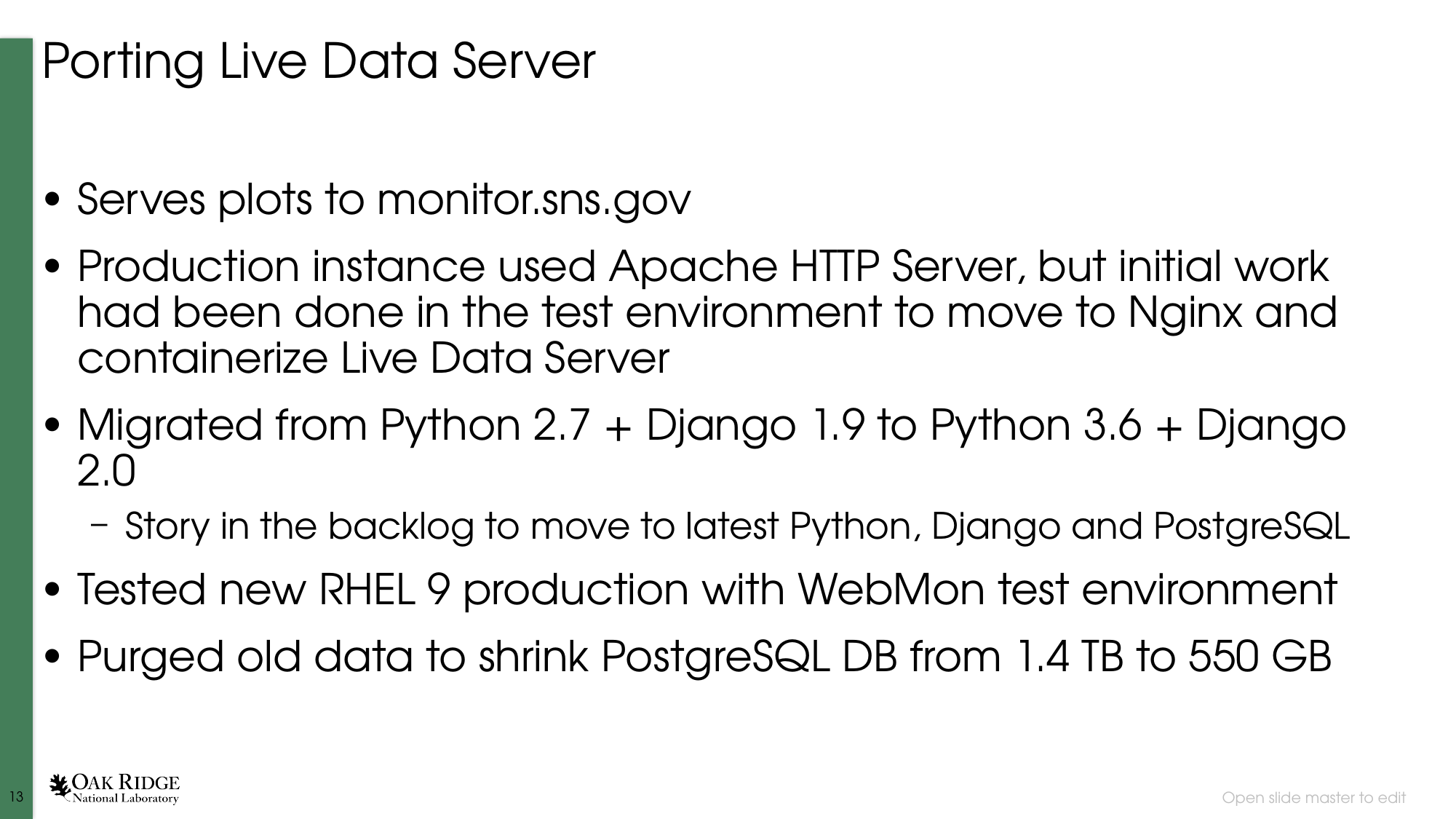

# Porting Live Data Server
Serves plots to monitor.sns.gov
Production instance used Apache HTTP Server, but initial work had been done in the test environment to move to Nginx and containerize Live Data Server
Migrated from Python 2.7 + Django 1.9 to Python 3.6 + Django 2.0
Story in the backlog to move to latest Python, Django and PostgreSQL
Tested new RHEL 9 production with WebMon test environment
Purged old data to shrink PostgreSQL DB from 1.4 TB to 550 GB